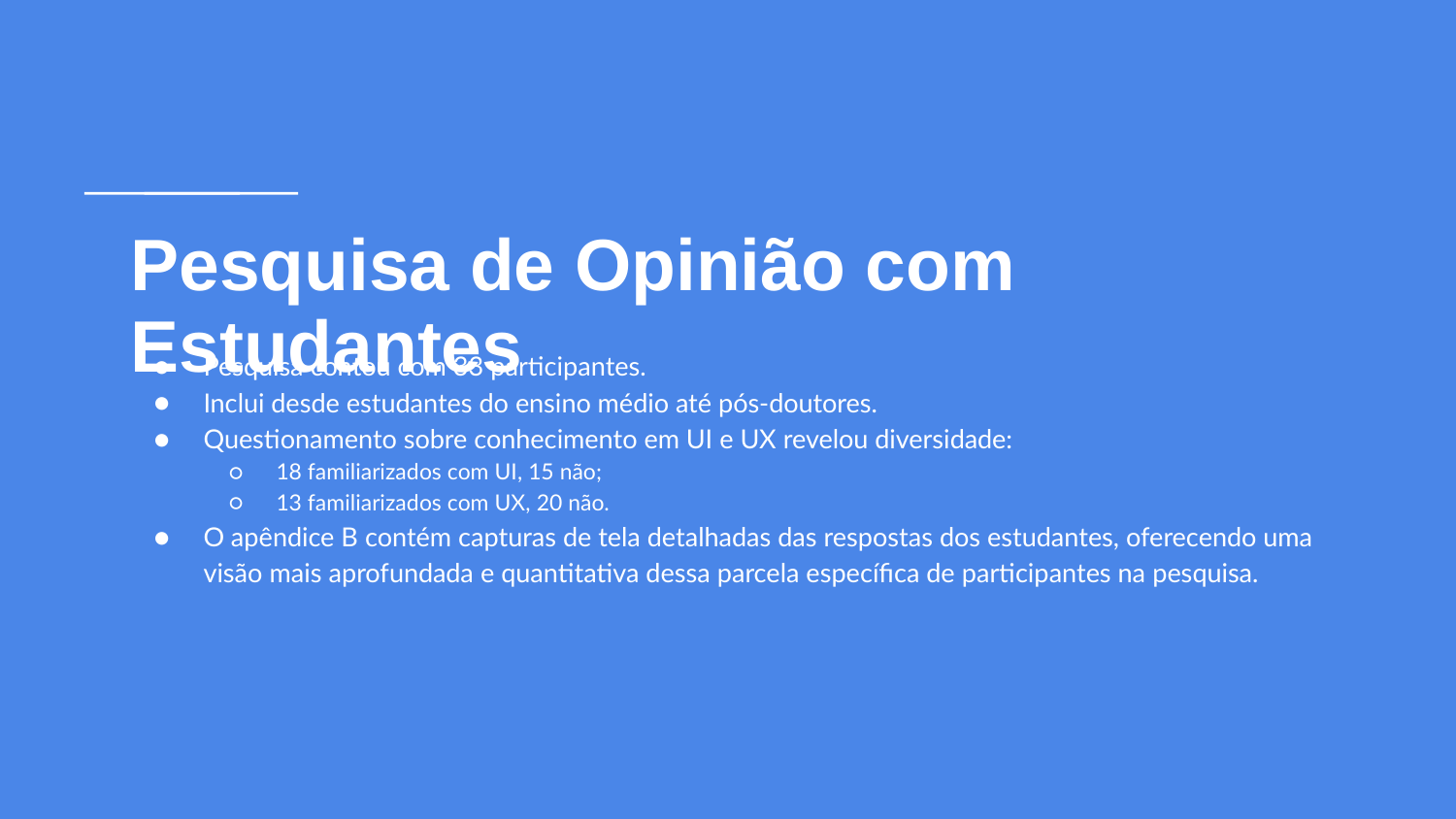

# Pesquisa de Opinião com Estudantes

Pesquisa contou com 33 participantes.
Inclui desde estudantes do ensino médio até pós-doutores.
Questionamento sobre conhecimento em UI e UX revelou diversidade:
18 familiarizados com UI, 15 não;
13 familiarizados com UX, 20 não.
O apêndice B contém capturas de tela detalhadas das respostas dos estudantes, oferecendo uma visão mais aprofundada e quantitativa dessa parcela específica de participantes na pesquisa.